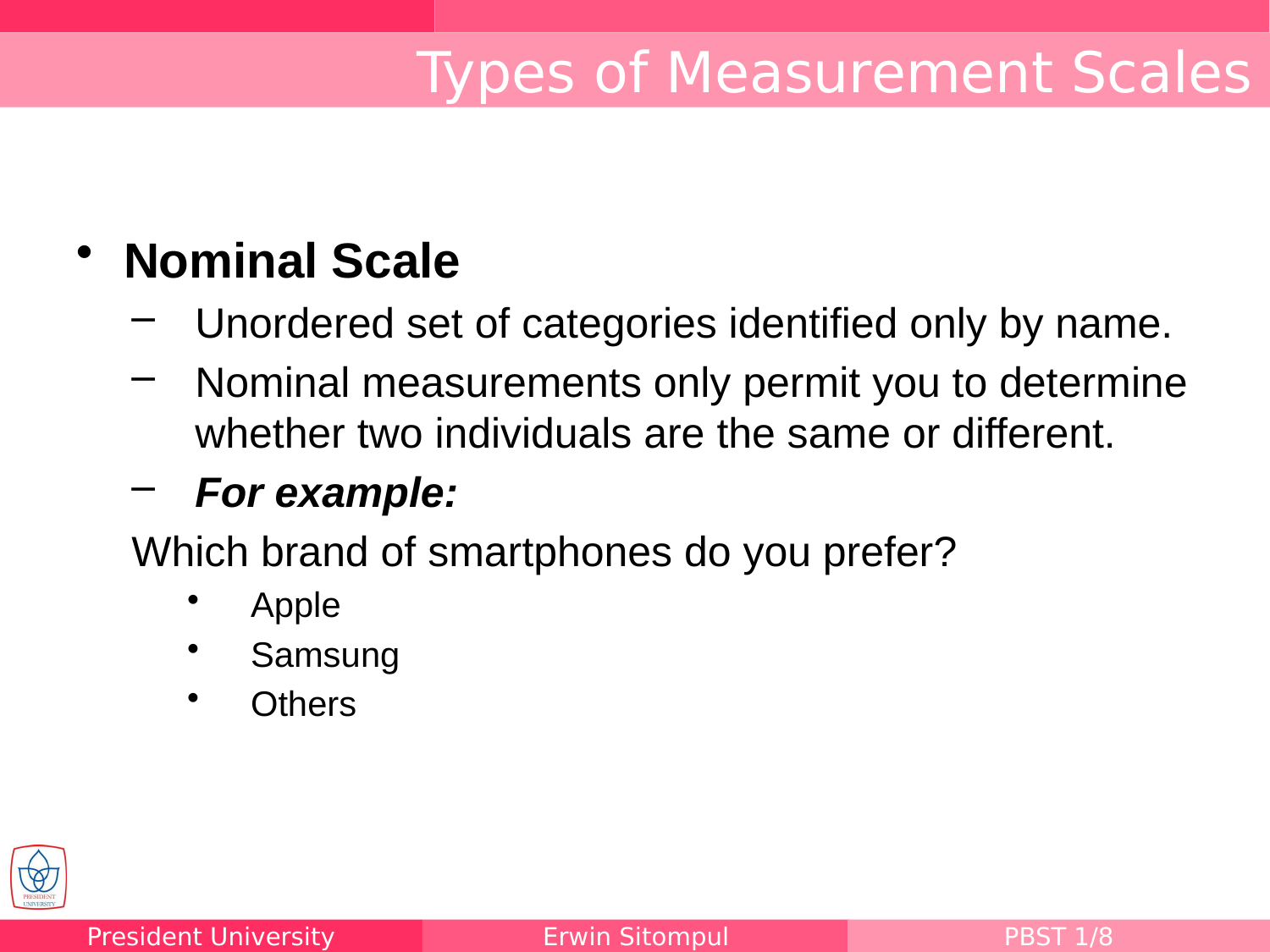

# Types of Measurement Scales
Nominal Scale
Unordered set of categories identified only by name.
Nominal measurements only permit you to determine whether two individuals are the same or different.
For example:
Which brand of smartphones do you prefer?
Apple
Samsung
Others